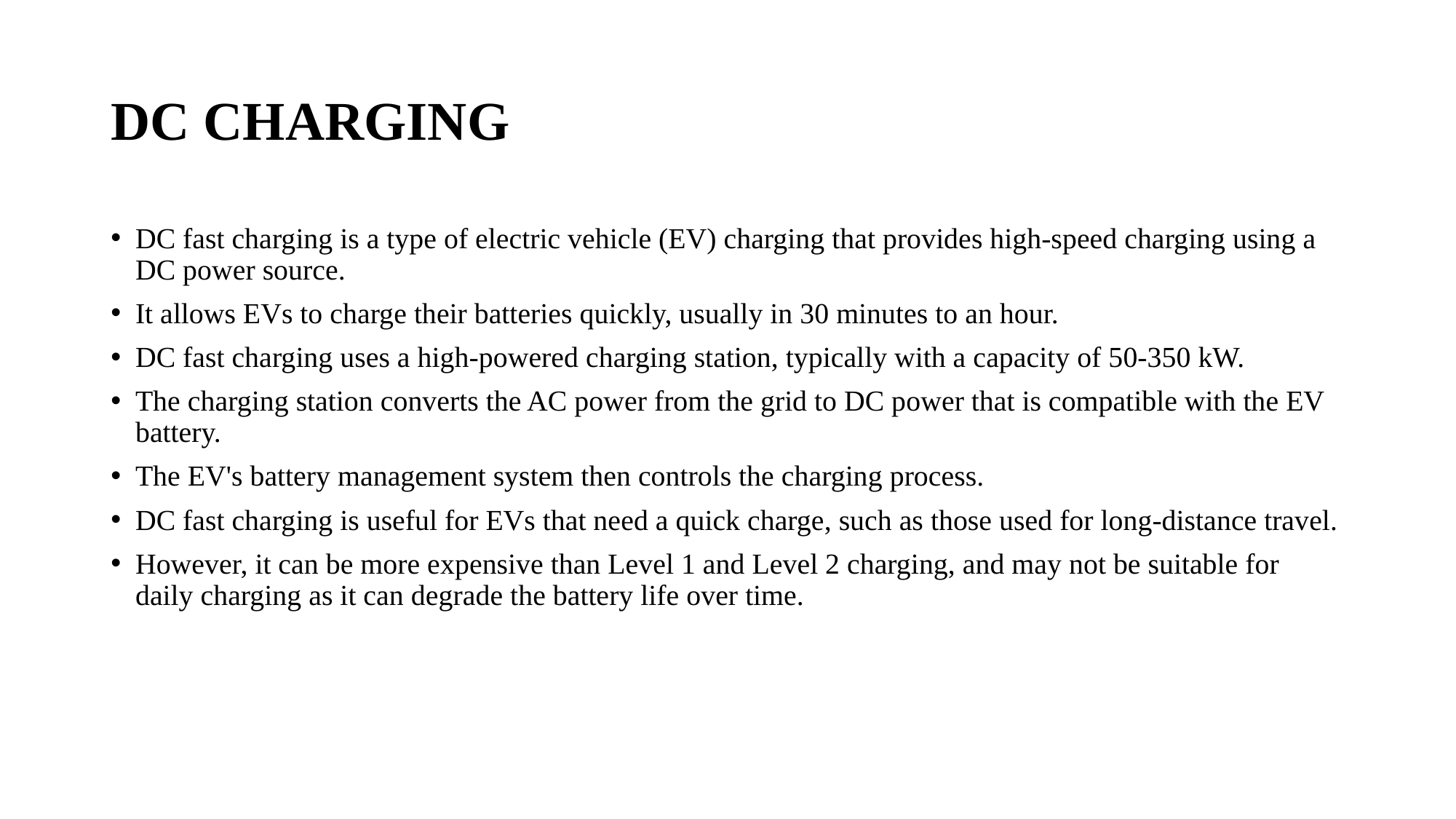

# DC CHARGING
DC fast charging is a type of electric vehicle (EV) charging that provides high-speed charging using a DC power source.
It allows EVs to charge their batteries quickly, usually in 30 minutes to an hour.
DC fast charging uses a high-powered charging station, typically with a capacity of 50-350 kW.
The charging station converts the AC power from the grid to DC power that is compatible with the EV battery.
The EV's battery management system then controls the charging process.
DC fast charging is useful for EVs that need a quick charge, such as those used for long-distance travel.
However, it can be more expensive than Level 1 and Level 2 charging, and may not be suitable for daily charging as it can degrade the battery life over time.